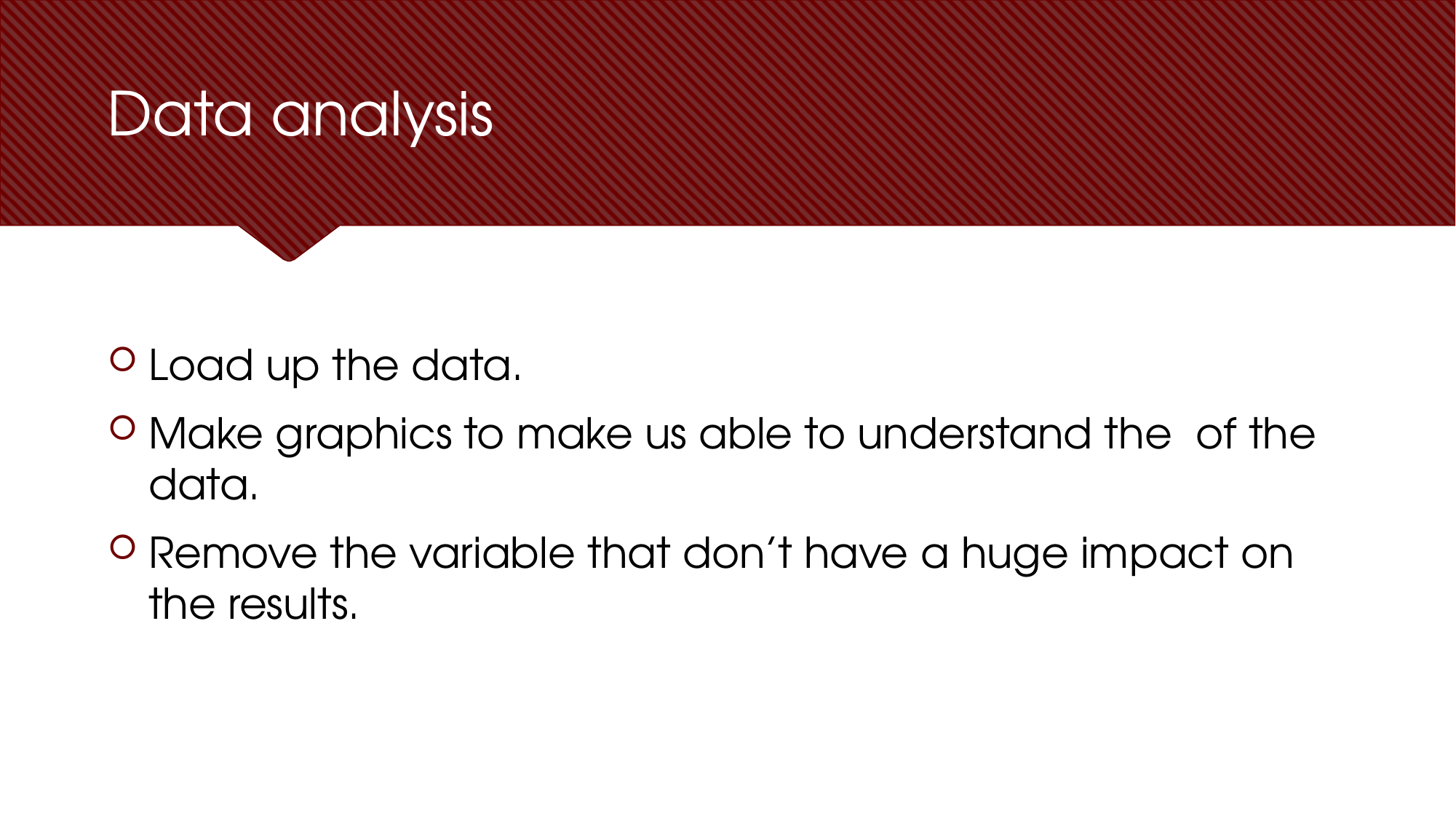

# Data analysis
Load up the data.
Make graphics to make us able to understand the  of the data.
Remove the variable that don’t have a huge impact on the results.